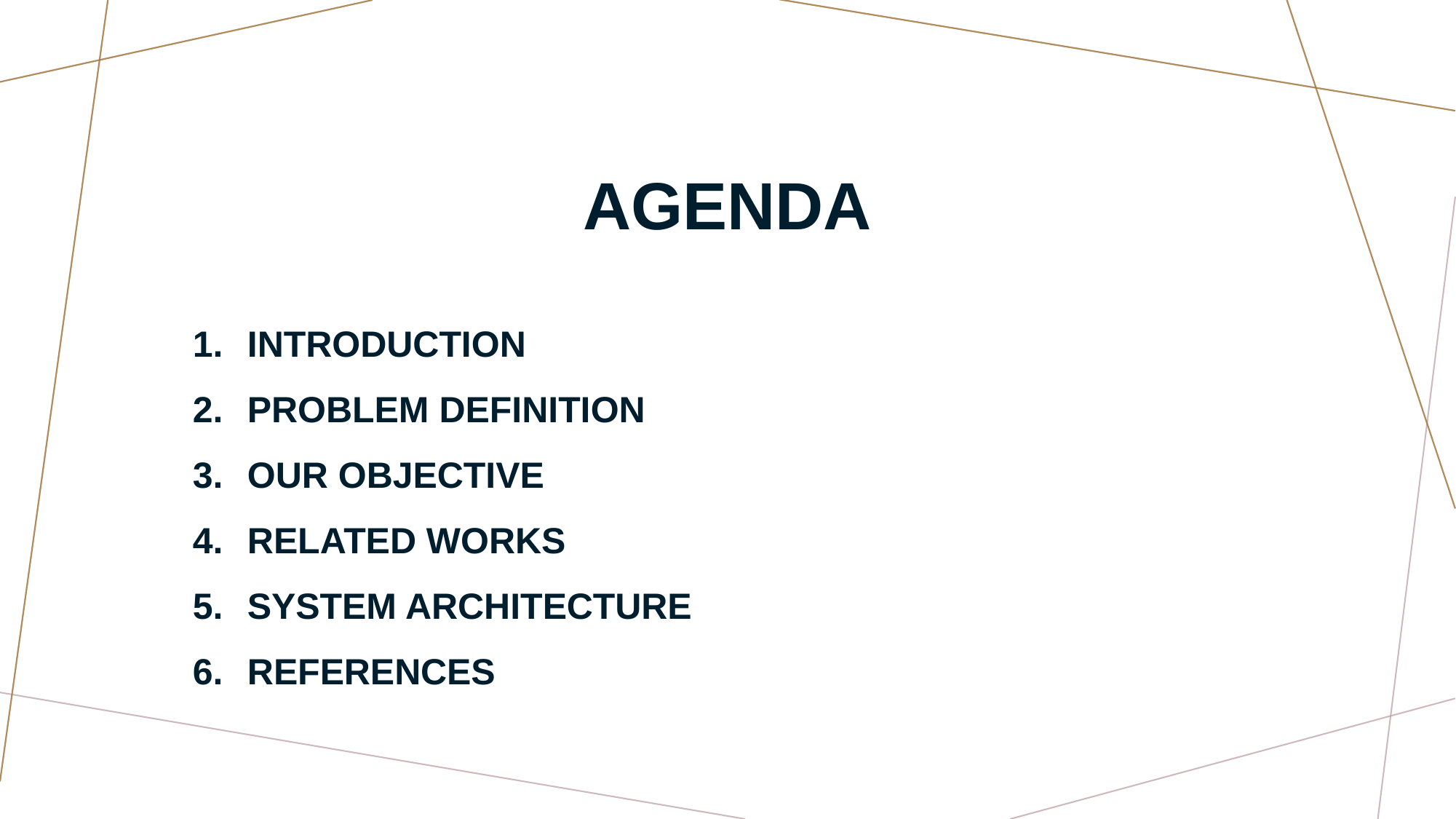

# agenda
Introduction
Problem definition
Our Objective
Related works
System architecture
references